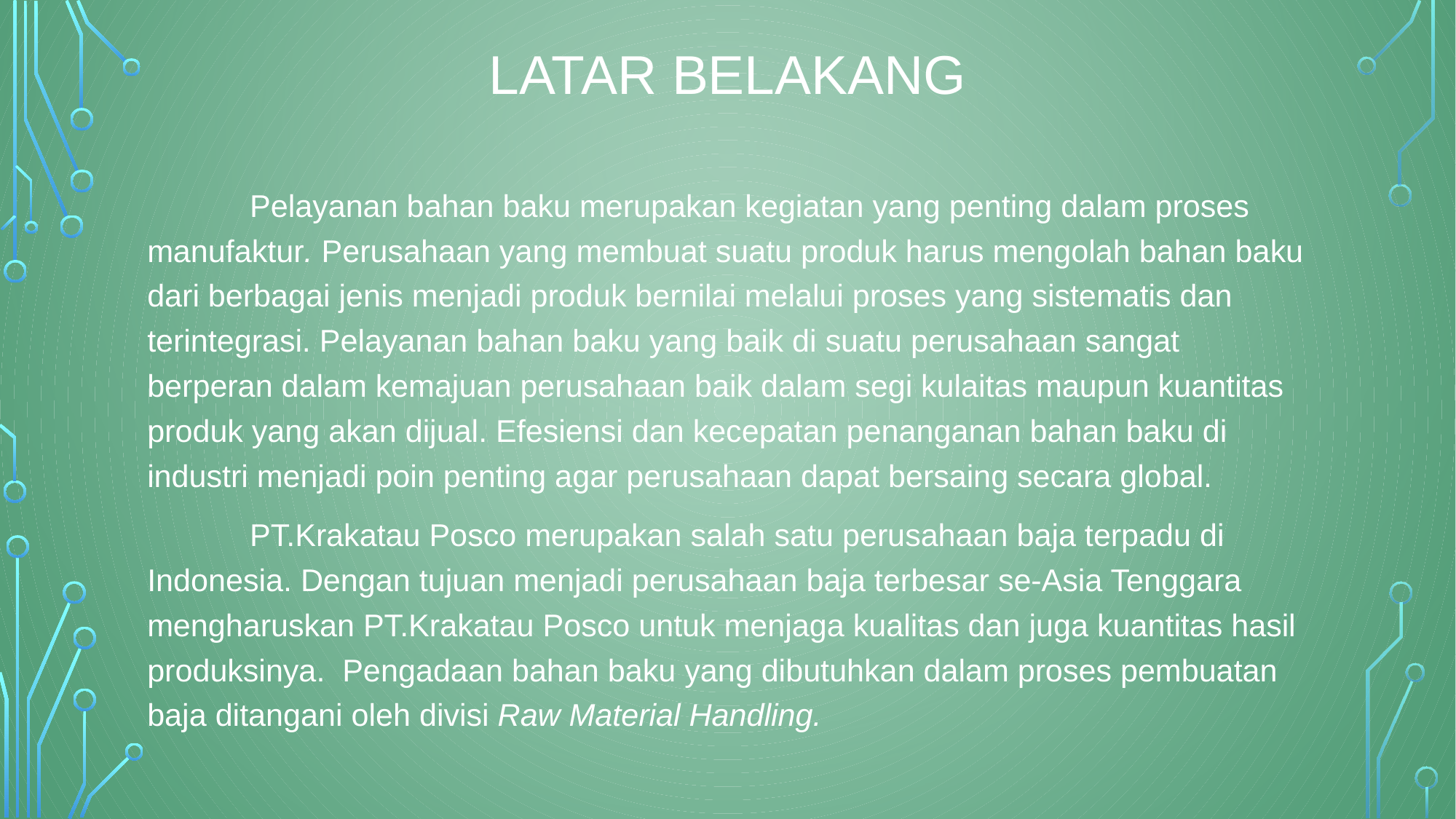

# Latar belakang
	Pelayanan bahan baku merupakan kegiatan yang penting dalam proses manufaktur. Perusahaan yang membuat suatu produk harus mengolah bahan baku dari berbagai jenis menjadi produk bernilai melalui proses yang sistematis dan terintegrasi. Pelayanan bahan baku yang baik di suatu perusahaan sangat berperan dalam kemajuan perusahaan baik dalam segi kulaitas maupun kuantitas produk yang akan dijual. Efesiensi dan kecepatan penanganan bahan baku di industri menjadi poin penting agar perusahaan dapat bersaing secara global.
	PT.Krakatau Posco merupakan salah satu perusahaan baja terpadu di Indonesia. Dengan tujuan menjadi perusahaan baja terbesar se-Asia Tenggara mengharuskan PT.Krakatau Posco untuk menjaga kualitas dan juga kuantitas hasil produksinya.  Pengadaan bahan baku yang dibutuhkan dalam proses pembuatan baja ditangani oleh divisi Raw Material Handling.